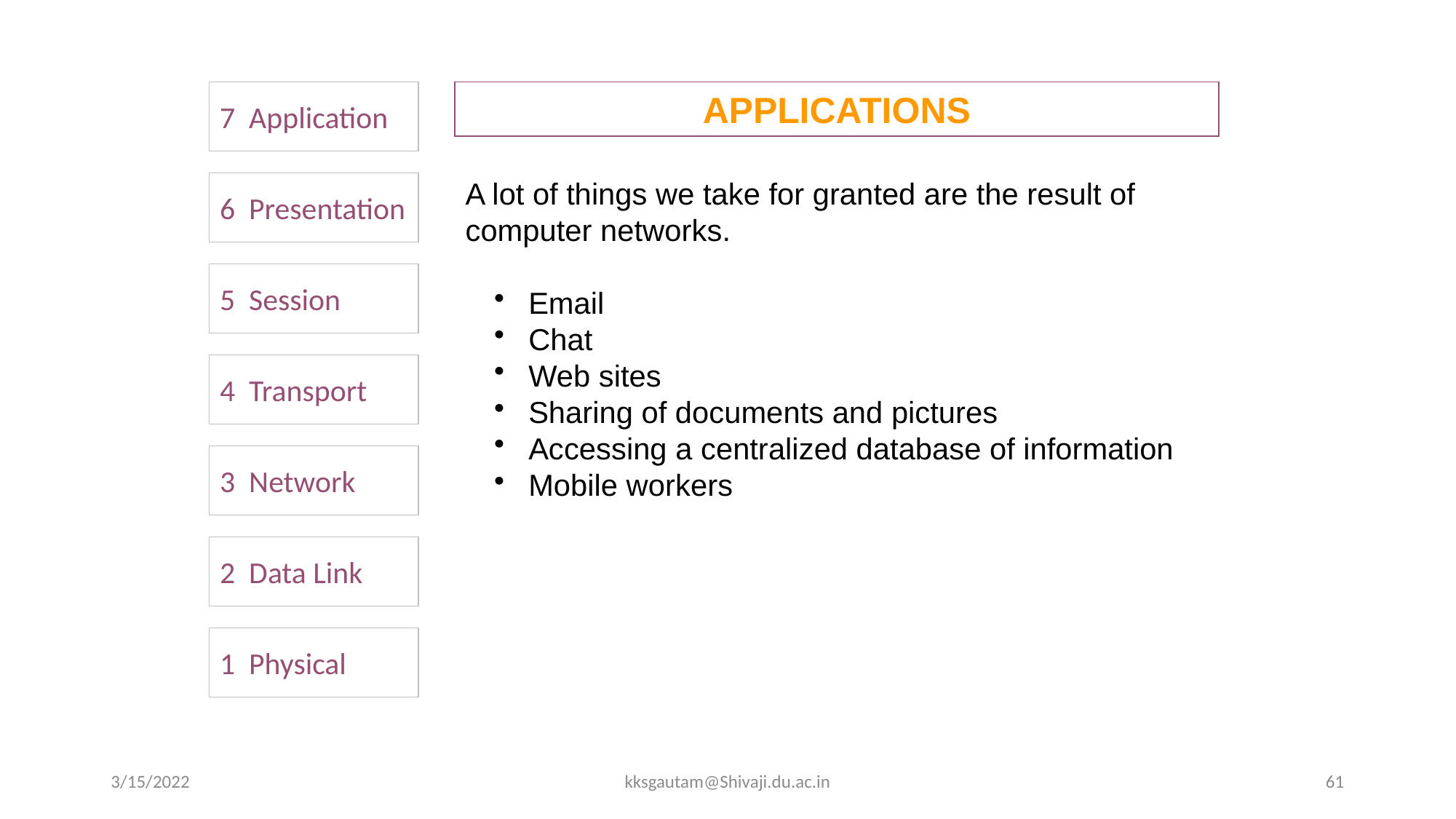

7  Application
APPLICATIONS

A lot of things we take for granted are the result of computer networks.

 Email
 Chat
 Web sites
 Sharing of documents and pictures
 Accessing a centralized database of information
 Mobile workers
6  Presentation
5  Session
4  Transport
3  Network
2  Data Link
1  Physical
3/15/2022
kksgautam@Shivaji.du.ac.in
61